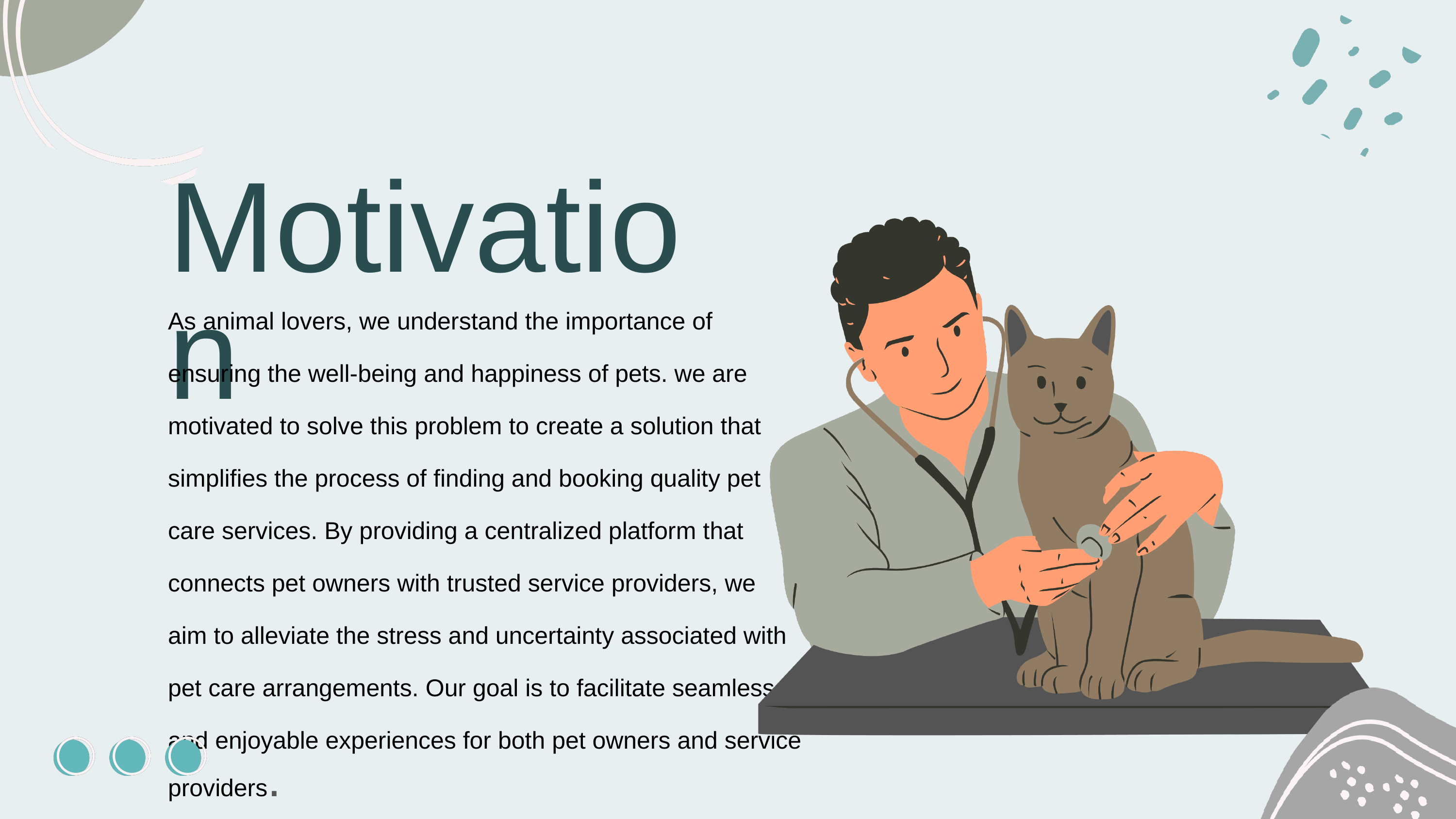

Motivation

As animal lovers, we understand the importance of ensuring the well-being and happiness of pets. we are motivated to solve this problem to create a solution that simplifies the process of finding and booking quality pet care services. By providing a centralized platform that connects pet owners with trusted service providers, we aim to alleviate the stress and uncertainty associated with pet care arrangements. Our goal is to facilitate seamless and enjoyable experiences for both pet owners and service providers.